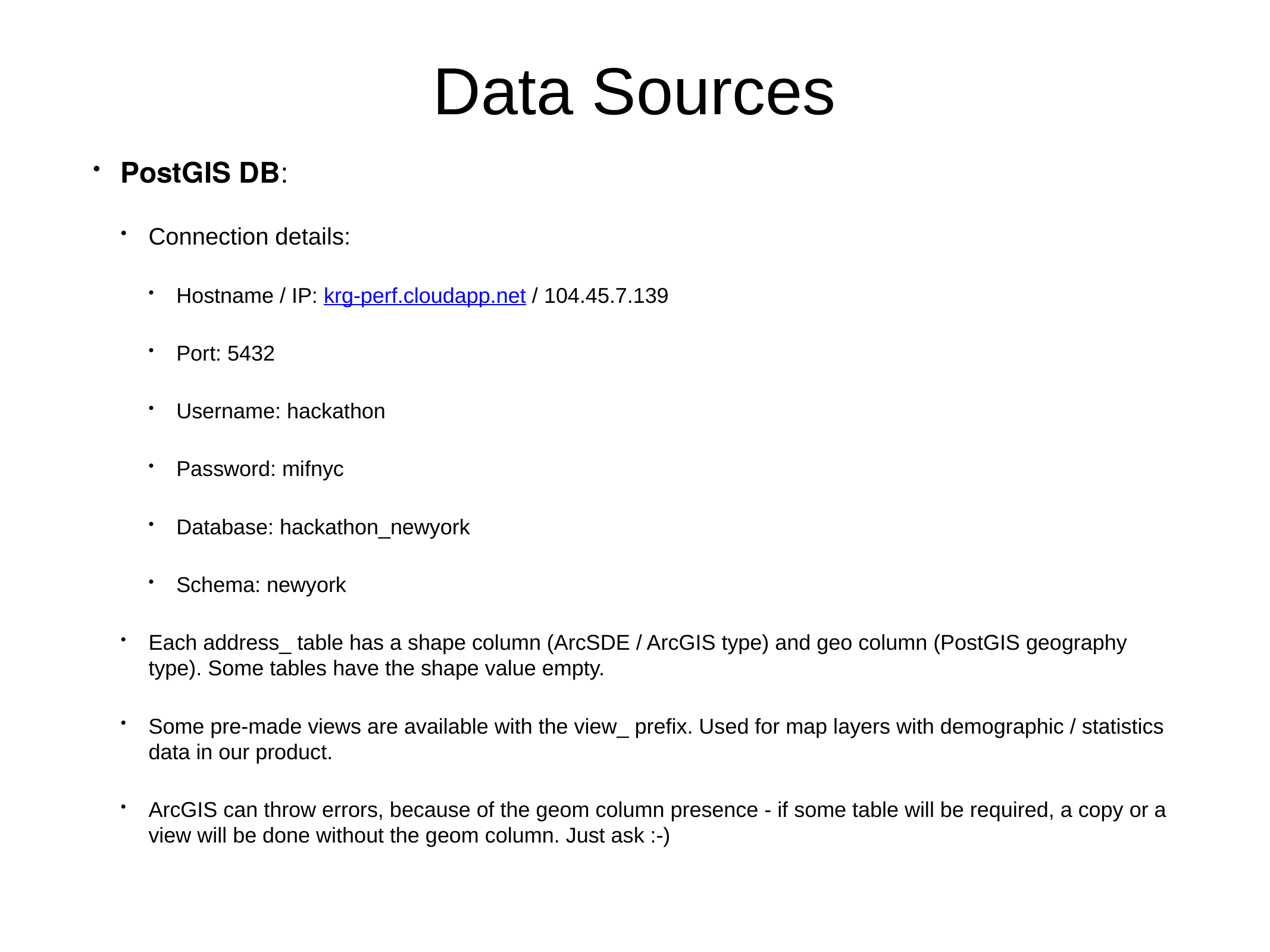

# Data Sources
PostGIS DB:
Connection details:
Hostname / IP: krg-perf.cloudapp.net / 104.45.7.139
Port: 5432
Username: hackathon
Password: mifnyc
Database: hackathon_newyork
Schema: newyork
Each address_ table has a shape column (ArcSDE / ArcGIS type) and geo column (PostGIS geography type). Some tables have the shape value empty.
Some pre-made views are available with the view_ prefix. Used for map layers with demographic / statistics data in our product.
ArcGIS can throw errors, because of the geom column presence - if some table will be required, a copy or a view will be done without the geom column. Just ask :-)